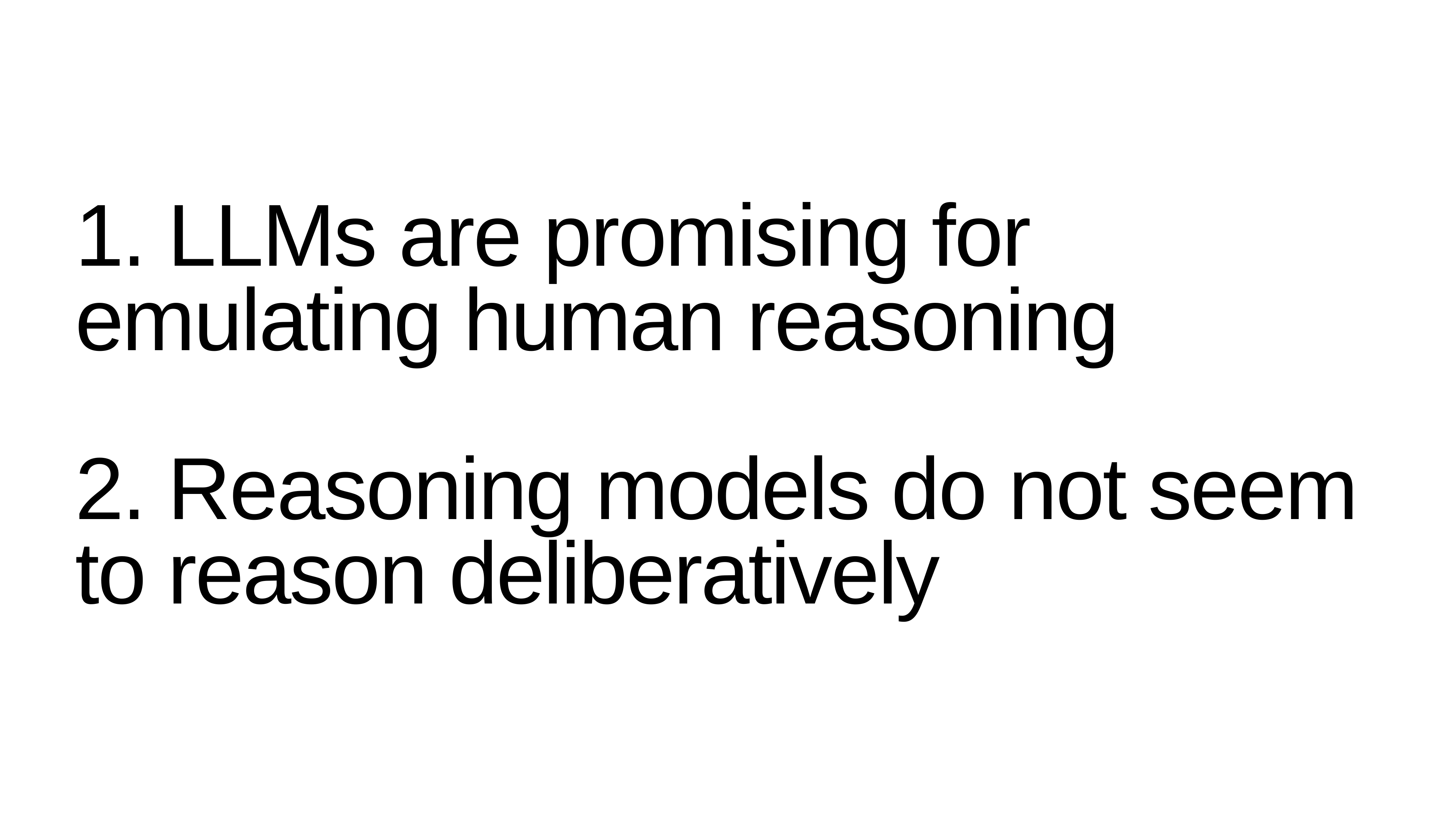

# 1. LLMs are promising for emulating human reasoning

2. Reasoning models do not seem to reason deliberatively